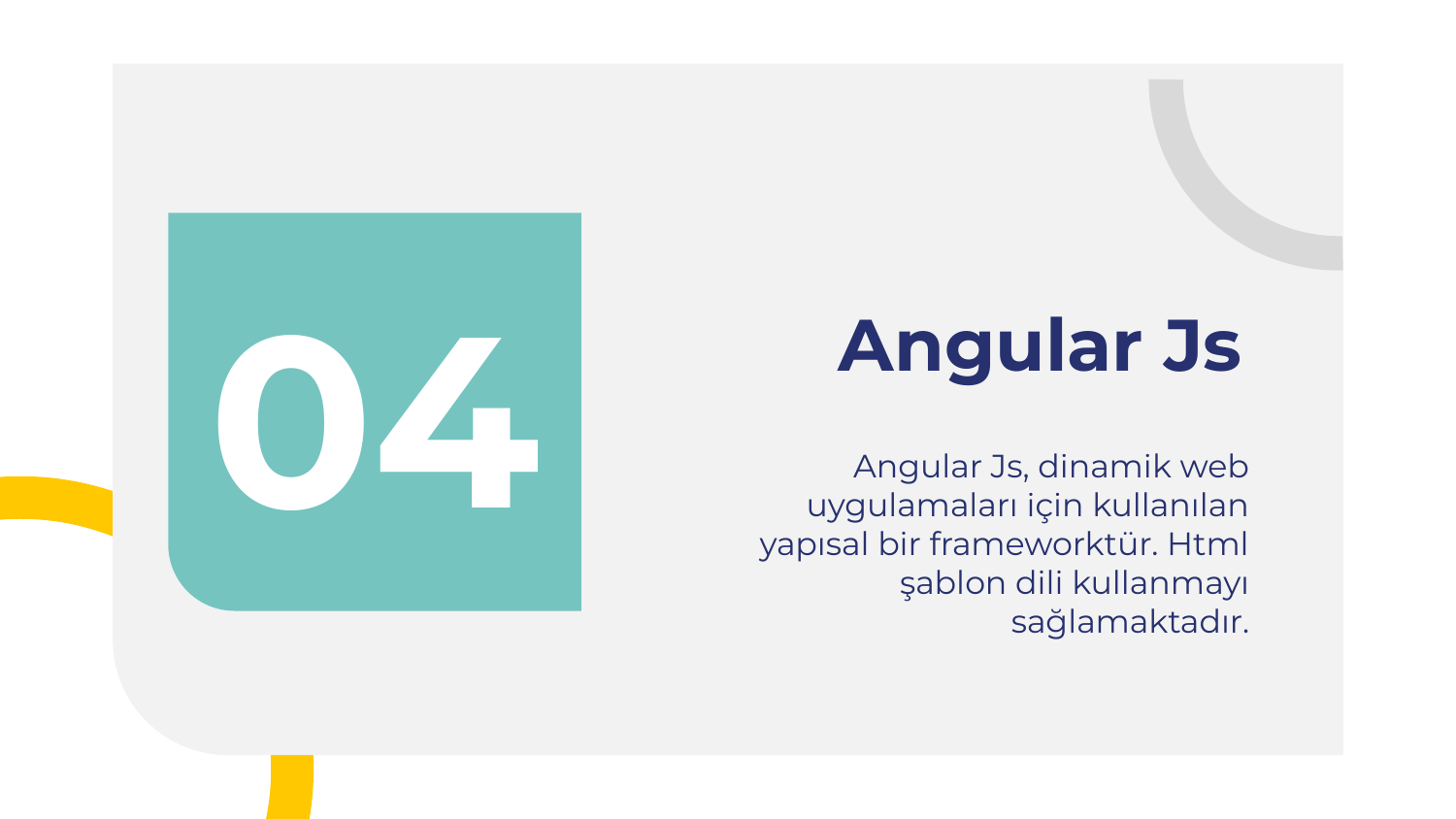

# Angular Js
04
Angular Js, dinamik web uygulamaları için kullanılan yapısal bir frameworktür. Html şablon dili kullanmayı sağlamaktadır.